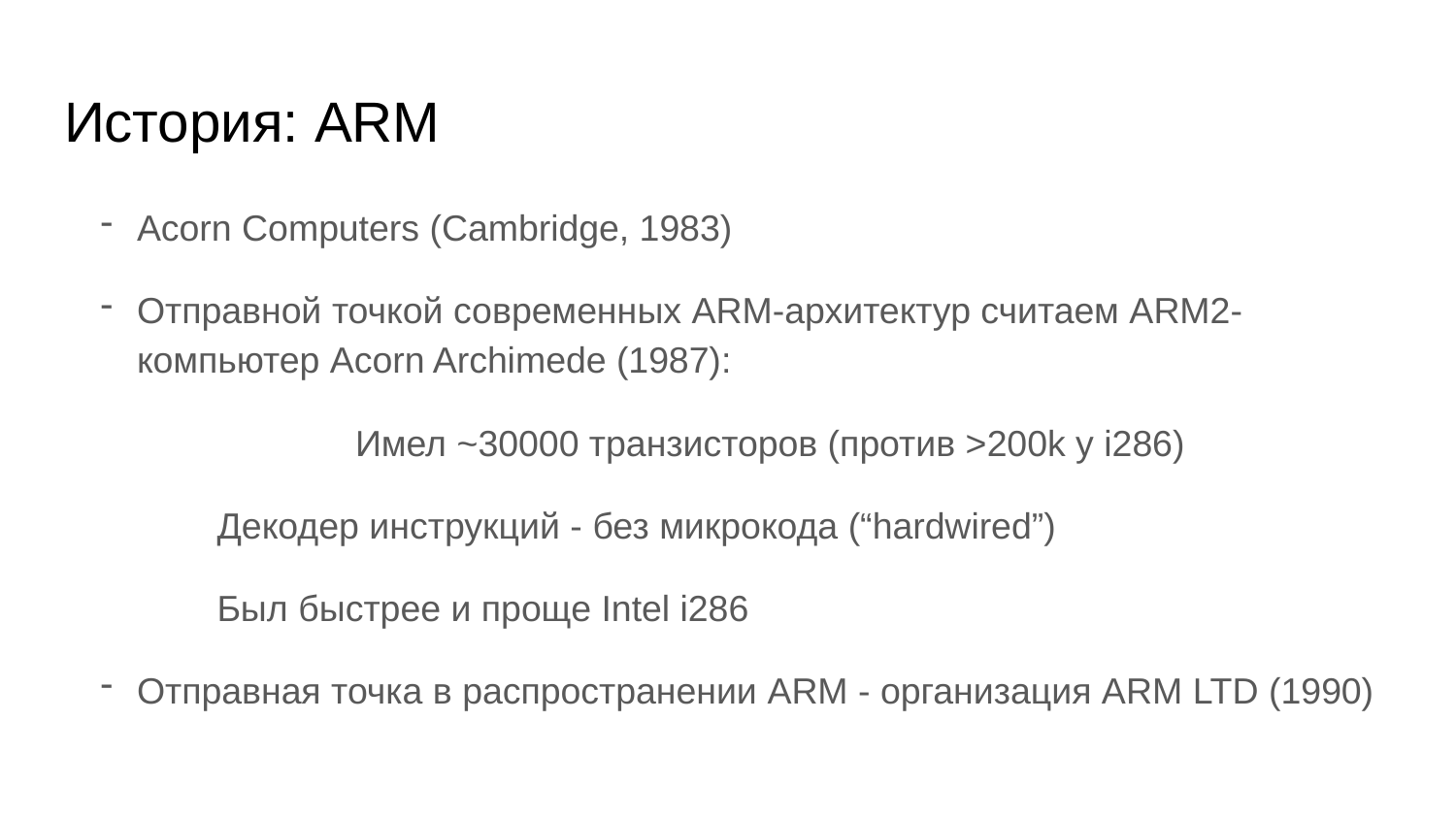

# История: ARM
Acorn Computers (Cambridge, 1983)
Отправной точкой современных ARM-архитектур считаем ARM2-компьютер Acorn Archimede (1987):
		Имел ~30000 транзисторов (против >200k у i286)
               Декодер инструкций - без микрокода (“hardwired”)
               Был быстрее и проще Intel i286
Отправная точка в распространении ARM - организация ARM LTD (1990)